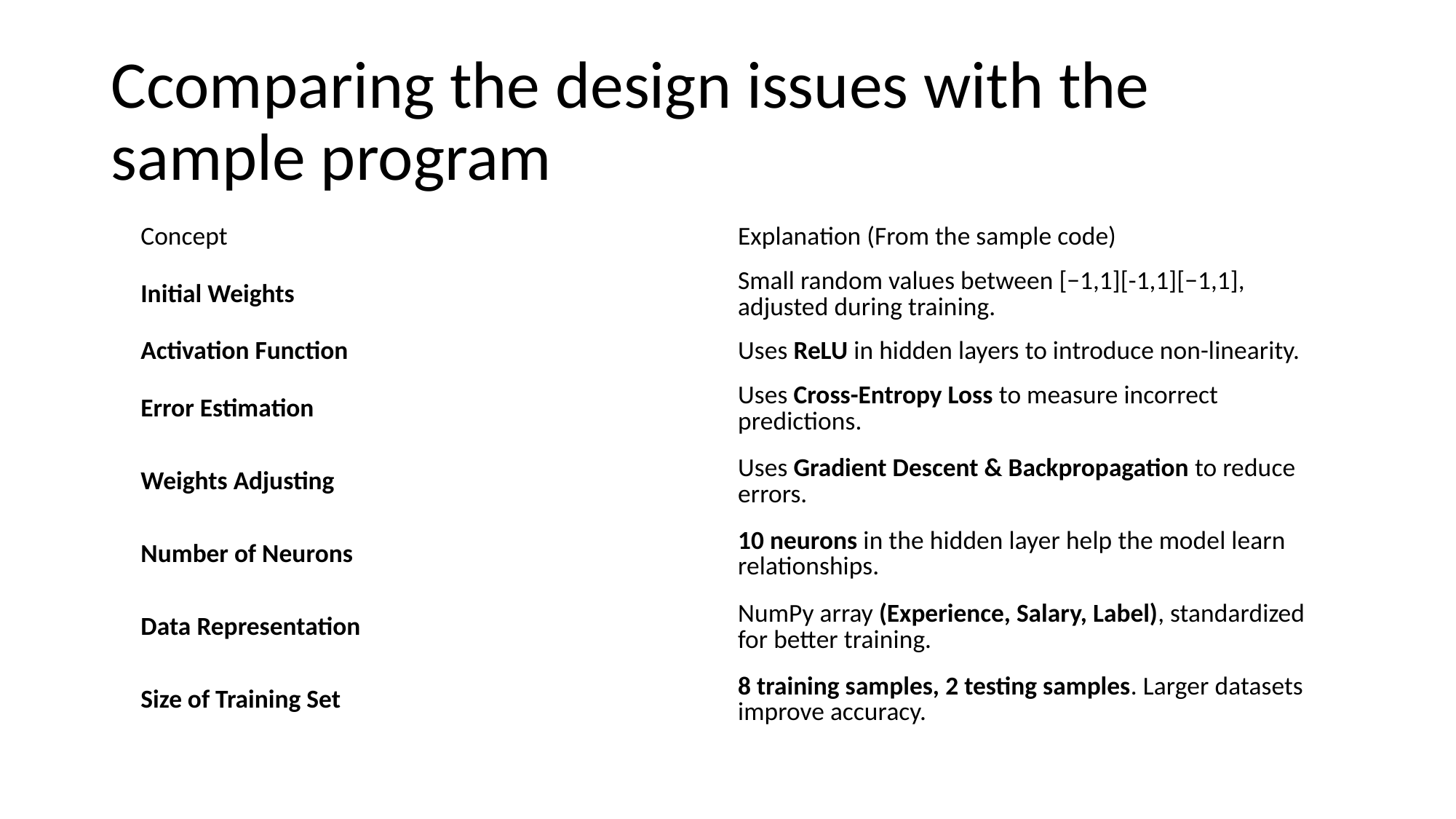

# Ccomparing the design issues with the sample program
| Concept | Explanation (From the sample code) |
| --- | --- |
| Initial Weights | Small random values between [−1,1][-1,1][−1,1], adjusted during training. |
| Activation Function | Uses ReLU in hidden layers to introduce non-linearity. |
| Error Estimation | Uses Cross-Entropy Loss to measure incorrect predictions. |
| Weights Adjusting | Uses Gradient Descent & Backpropagation to reduce errors. |
| Number of Neurons | 10 neurons in the hidden layer help the model learn relationships. |
| Data Representation | NumPy array (Experience, Salary, Label), standardized for better training. |
| Size of Training Set | 8 training samples, 2 testing samples. Larger datasets improve accuracy. |